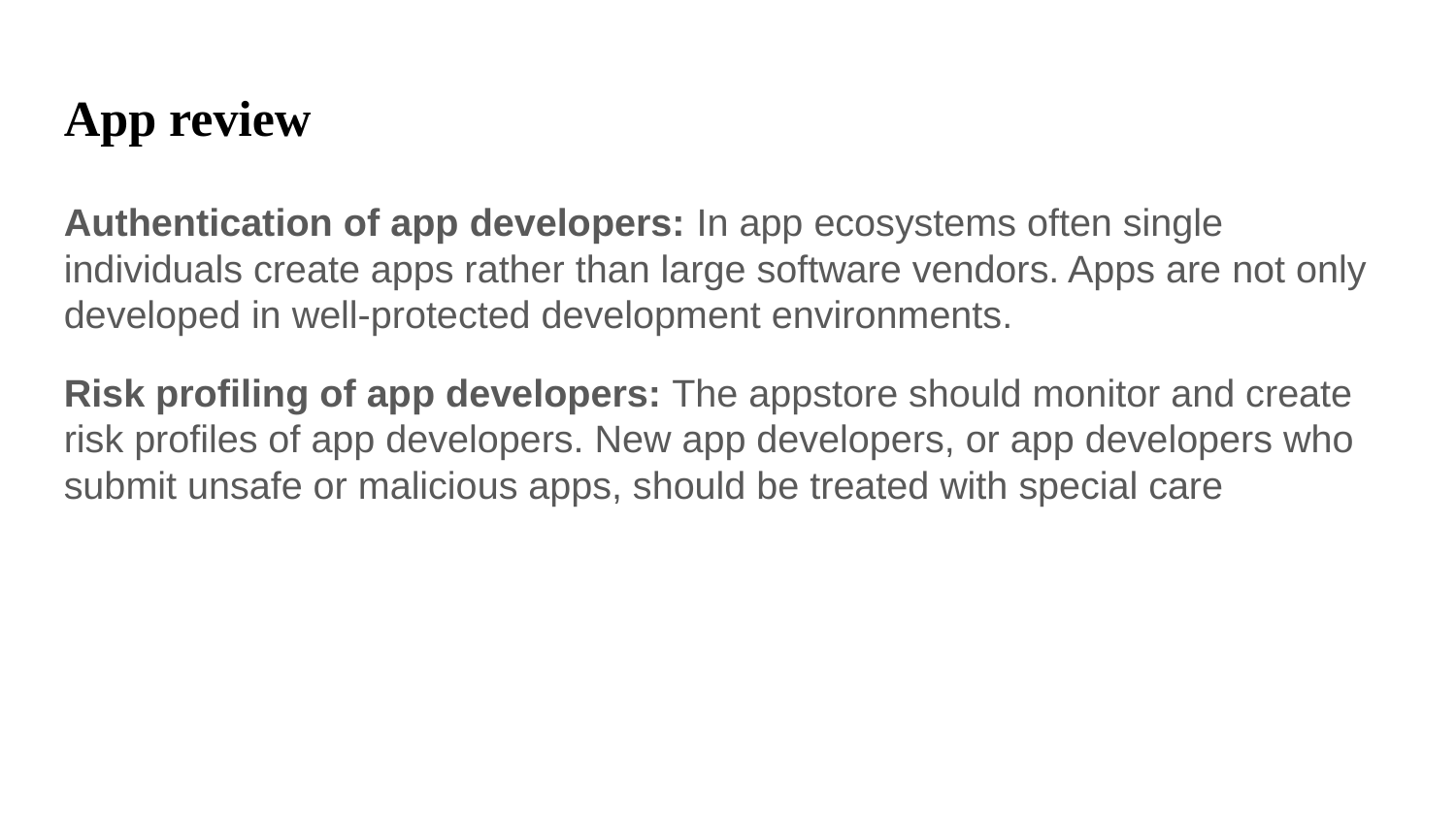

App review

Authentication of app developers: In app ecosystems often single individuals create apps rather than large software vendors. Apps are not only developed in well-protected development environments.
Risk profiling of app developers: The appstore should monitor and create risk profiles of app developers. New app developers, or app developers who submit unsafe or malicious apps, should be treated with special care